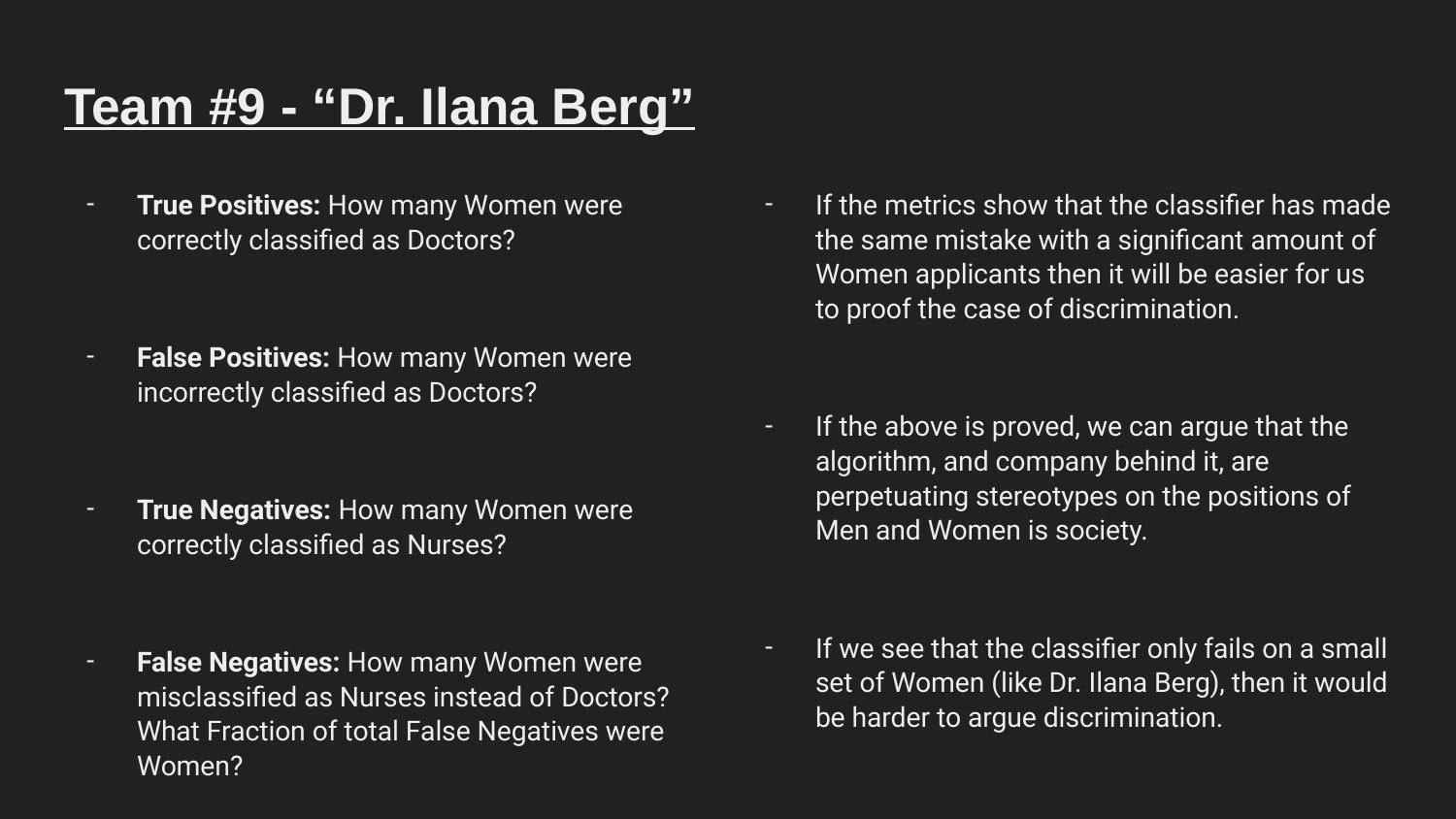

# Team #9 - “Dr. Ilana Berg”
True Positives: How many Women were correctly classified as Doctors?

False Positives: How many Women were incorrectly classified as Doctors?

True Negatives: How many Women were correctly classified as Nurses?

False Negatives: How many Women were misclassified as Nurses instead of Doctors? What Fraction of total False Negatives were Women?
If the metrics show that the classifier has made the same mistake with a significant amount of Women applicants then it will be easier for us to proof the case of discrimination.

If the above is proved, we can argue that the algorithm, and company behind it, are perpetuating stereotypes on the positions of Men and Women is society.

If we see that the classifier only fails on a small set of Women (like Dr. Ilana Berg), then it would be harder to argue discrimination.